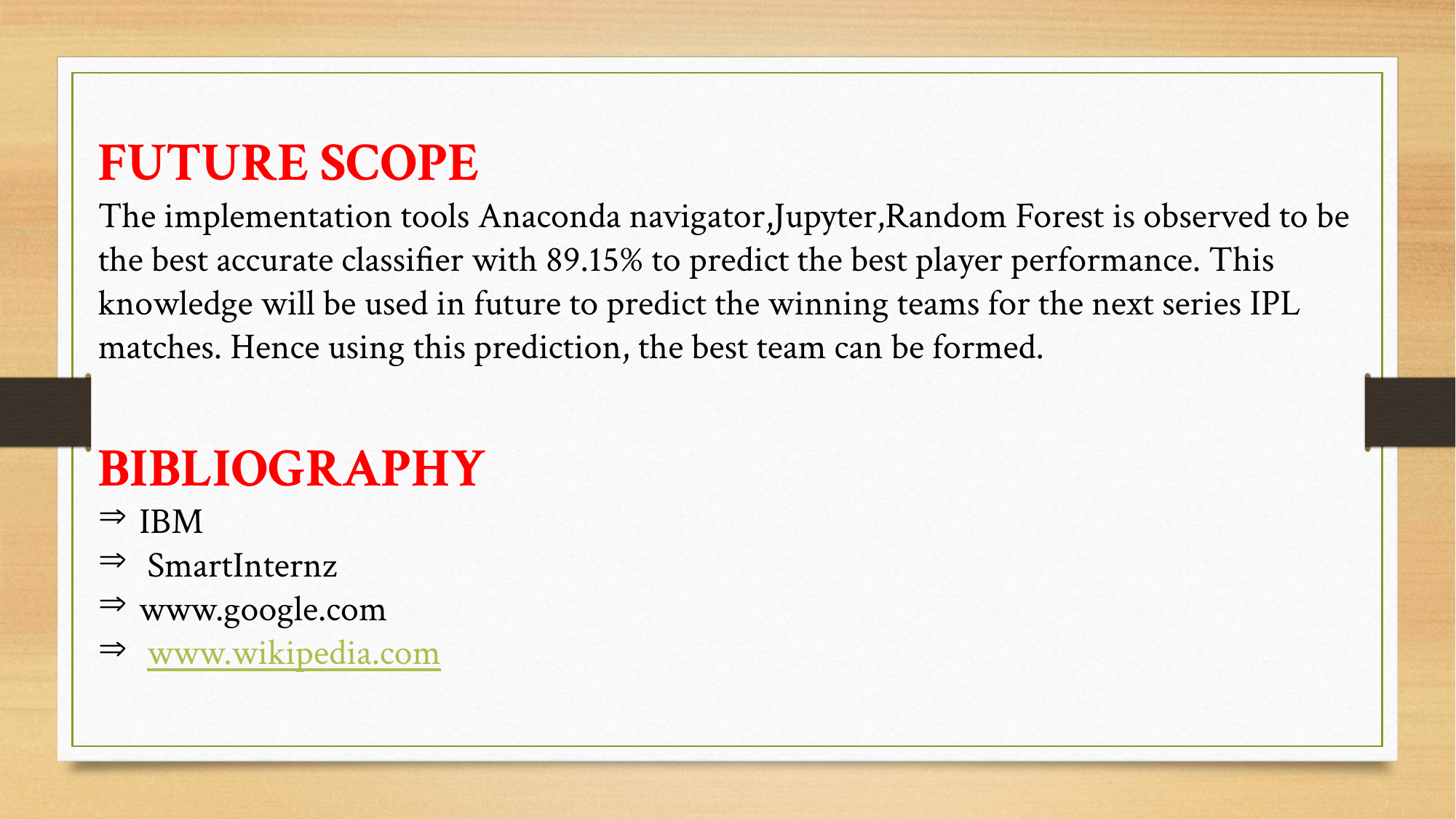

FUTURE SCOPE
The implementation tools Anaconda navigator,Jupyter,Random Forest is observed to be the best accurate classifier with 89.15% to predict the best player performance. This knowledge will be used in future to predict the winning teams for the next series IPL matches. Hence using this prediction, the best team can be formed.

BIBLIOGRAPHY
IBM
 SmartInternz
www.google.com
 www.wikipedia.com